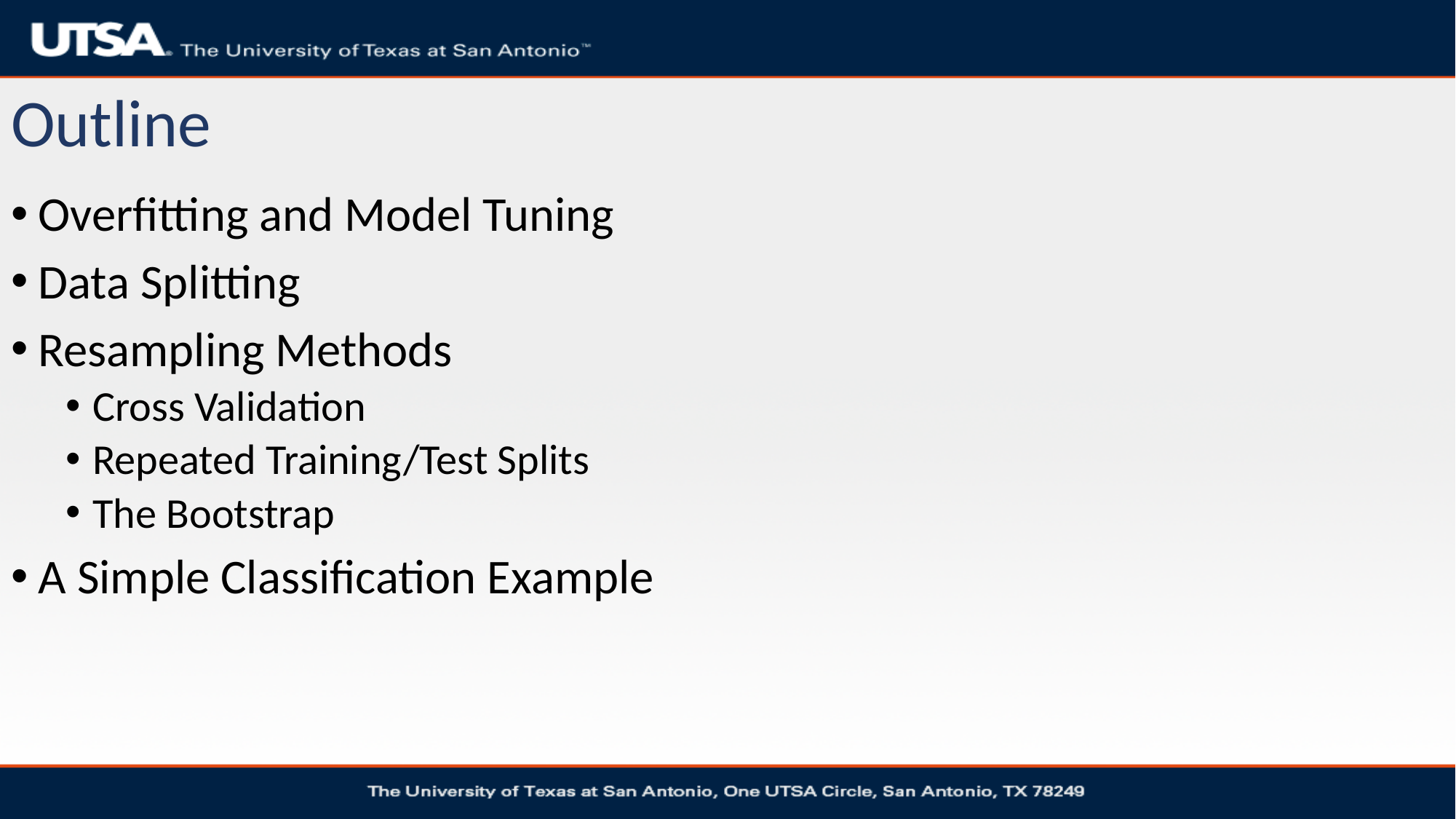

# Outline
Overfitting and Model Tuning
Data Splitting
Resampling Methods
Cross Validation
Repeated Training/Test Splits
The Bootstrap
A Simple Classification Example